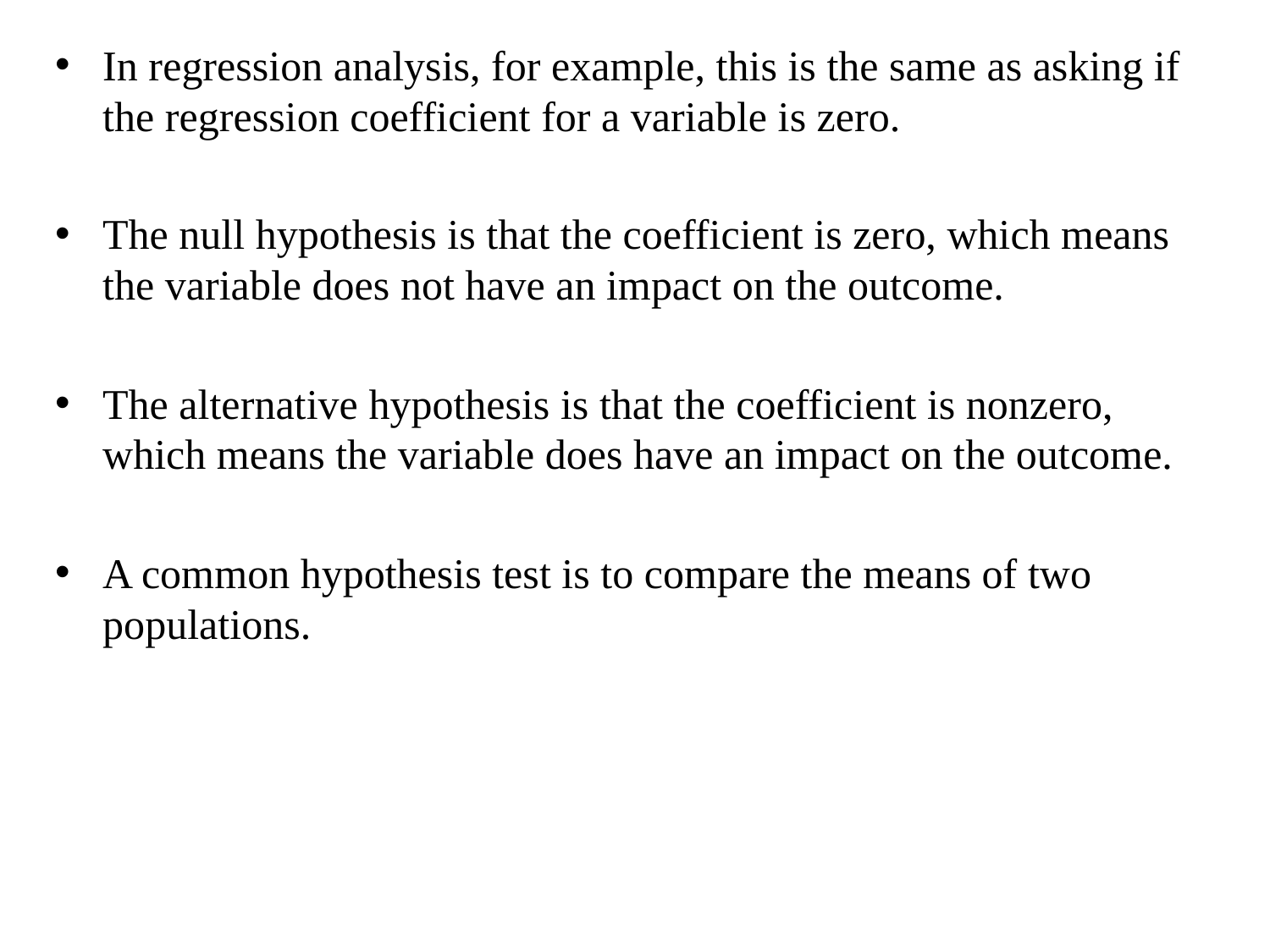

In regression analysis, for example, this is the same as asking if the regression coefficient for a variable is zero.

The null hypothesis is that the coefficient is zero, which means the variable does not have an impact on the outcome.

The alternative hypothesis is that the coefficient is nonzero, which means the variable does have an impact on the outcome.

A common hypothesis test is to compare the means of two populations.